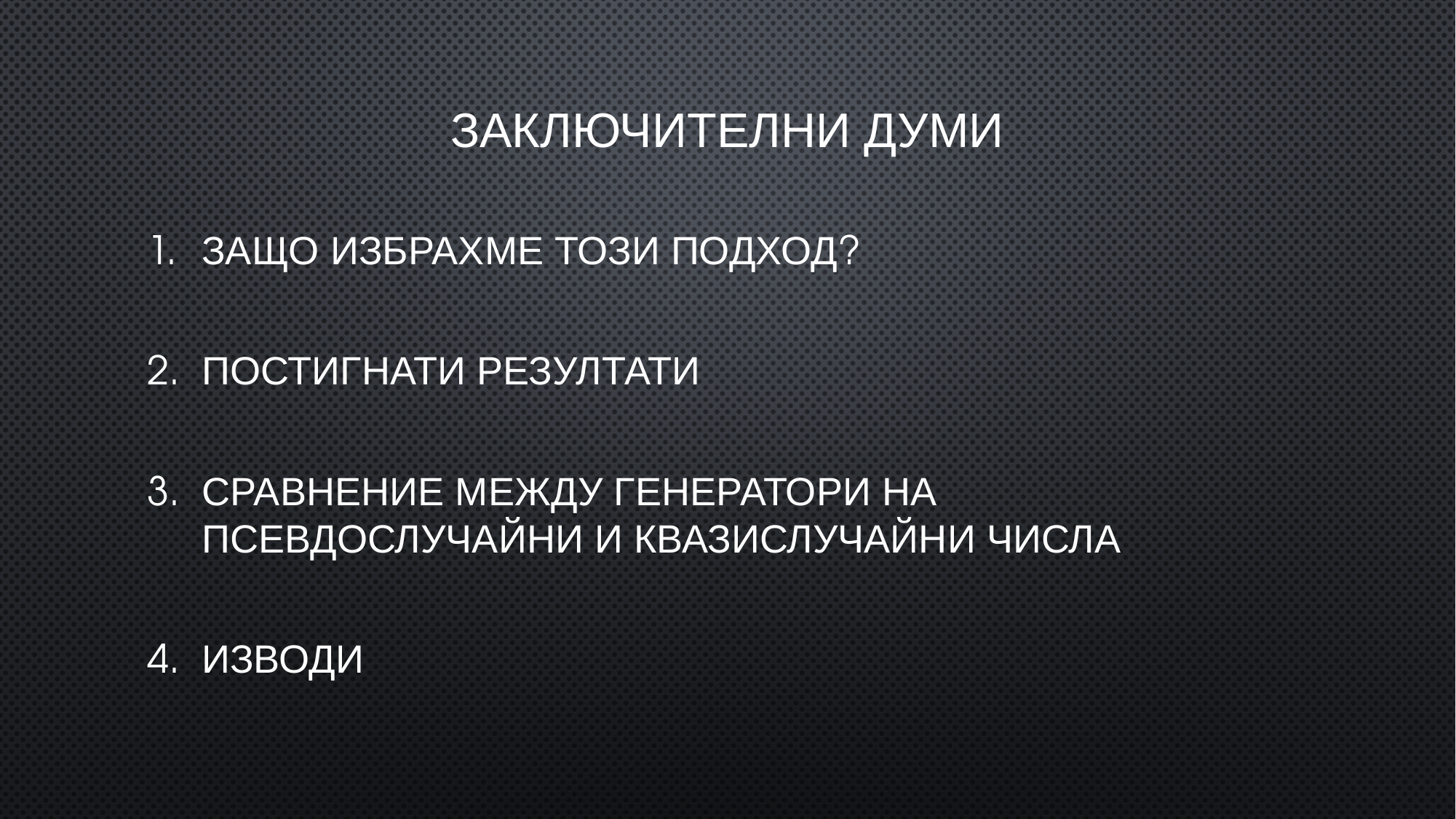

# Заключителни думи
Защо избрахме този подход?
Постигнати резултати
Сравнение между генератори на псевдослучайни и квазислучайни числа
изводи